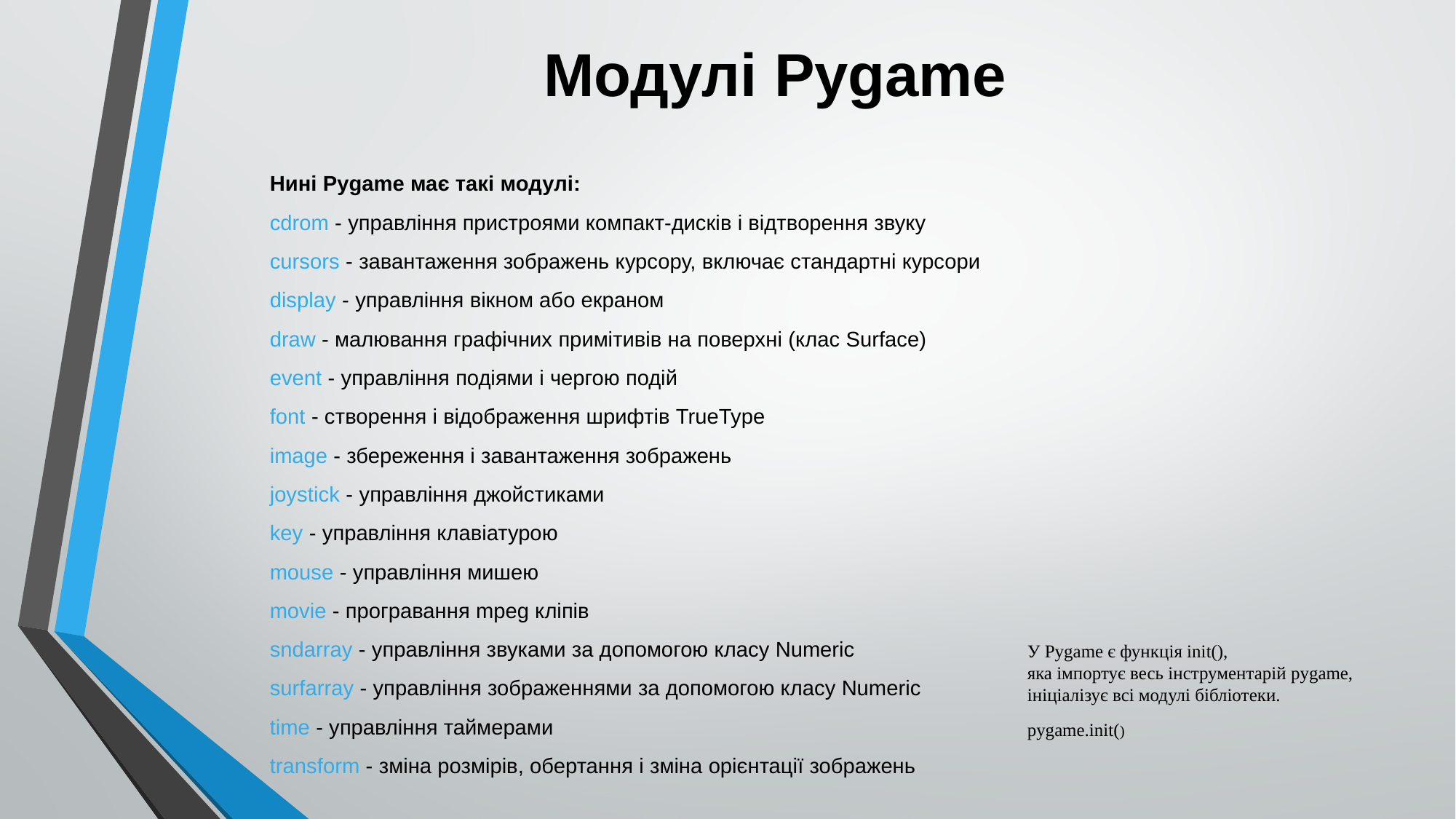

# Модулі Pygame

Нині Pygame має такі модулі:
cdrom - управління пристроями компакт-дисків і відтворення звуку
cursors - завантаження зображень курсору, включає стандартні курсори
display - управління вікном або екраном
draw - малювання графічних примітивів на поверхні (клас Surface)
event - управління подіями і чергою подій
font - створення і відображення шрифтів TrueType
image - збереження і завантаження зображень
joystick - управління джойстиками
key - управління клавіатурою
mouse - управління мишею
movie - програвання mpeg кліпів
sndarray - управління звуками за допомогою класу Numeric
surfarray - управління зображеннями за допомогою класу Numeric
time - управління таймерами
transform - зміна розмірів, обертання і зміна орієнтації зображень

У Pygame є функція init(), яка імпортує весь інструментарій pygame, ініціалізує всі модулі бібліотеки.
pygame.init()